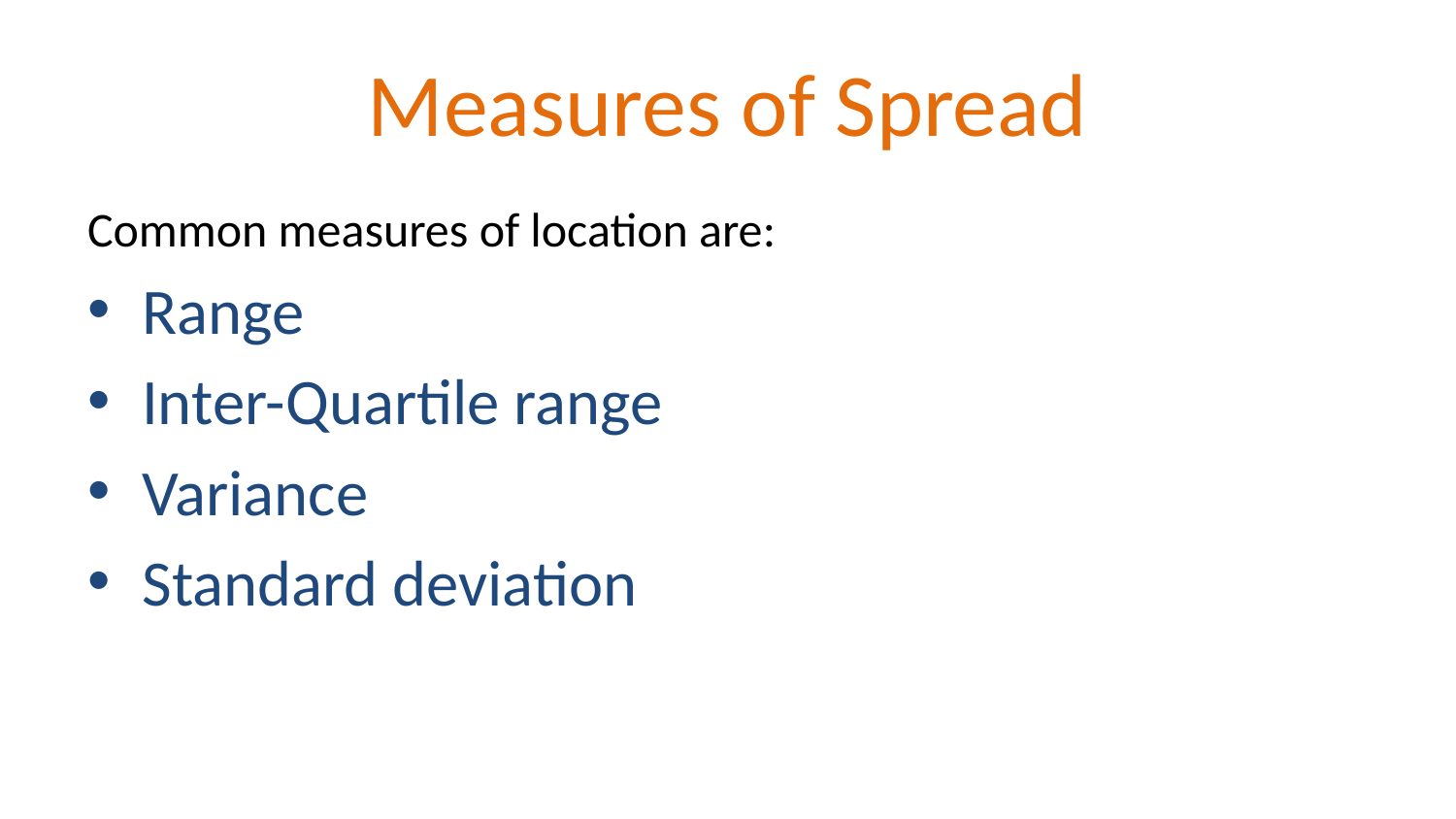

# Measures of Spread
Common measures of location are:
Range
Inter-Quartile range
Variance
Standard deviation